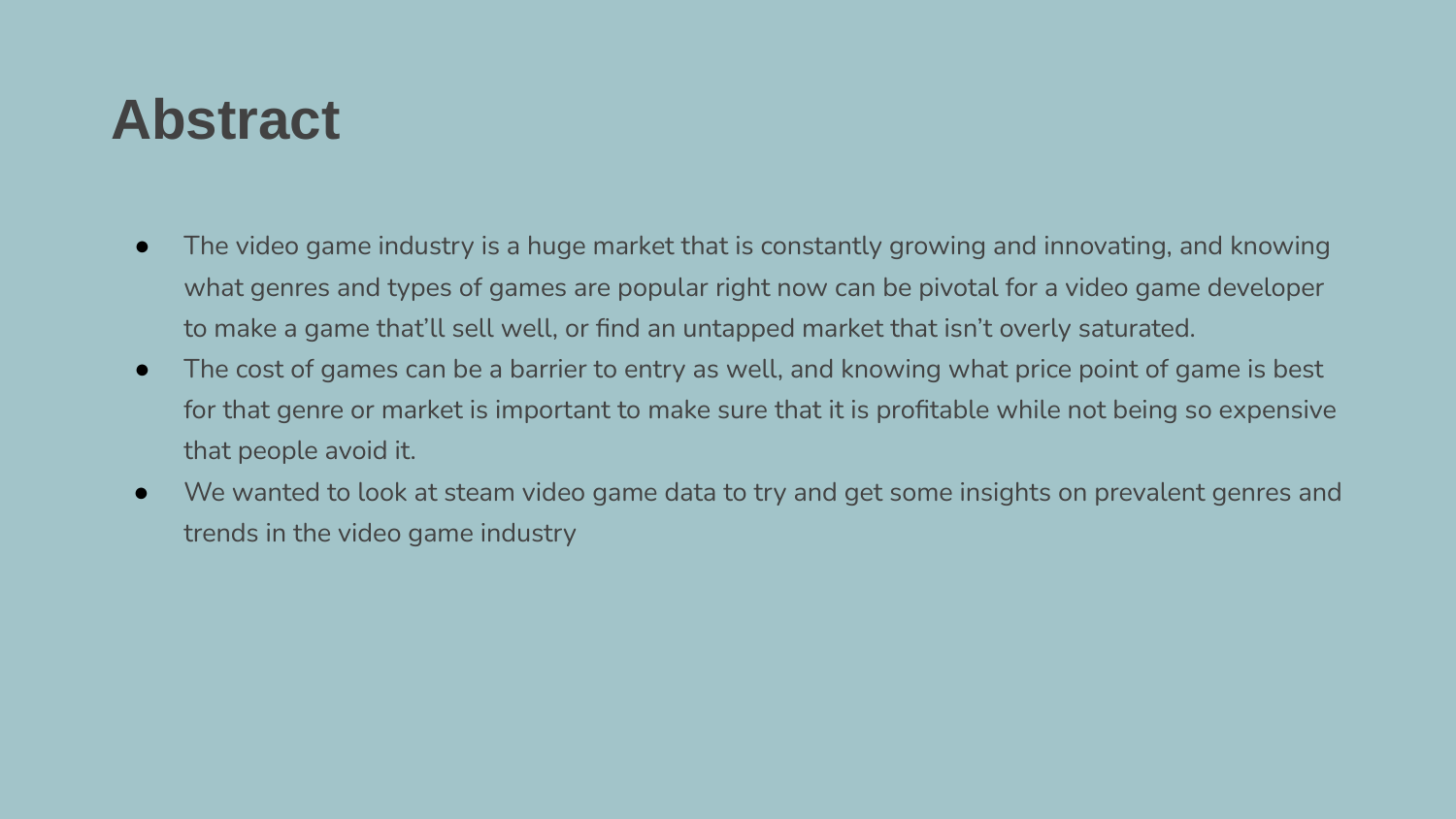

# Abstract
The video game industry is a huge market that is constantly growing and innovating, and knowing what genres and types of games are popular right now can be pivotal for a video game developer to make a game that’ll sell well, or find an untapped market that isn’t overly saturated.
The cost of games can be a barrier to entry as well, and knowing what price point of game is best for that genre or market is important to make sure that it is profitable while not being so expensive that people avoid it.
We wanted to look at steam video game data to try and get some insights on prevalent genres and trends in the video game industry